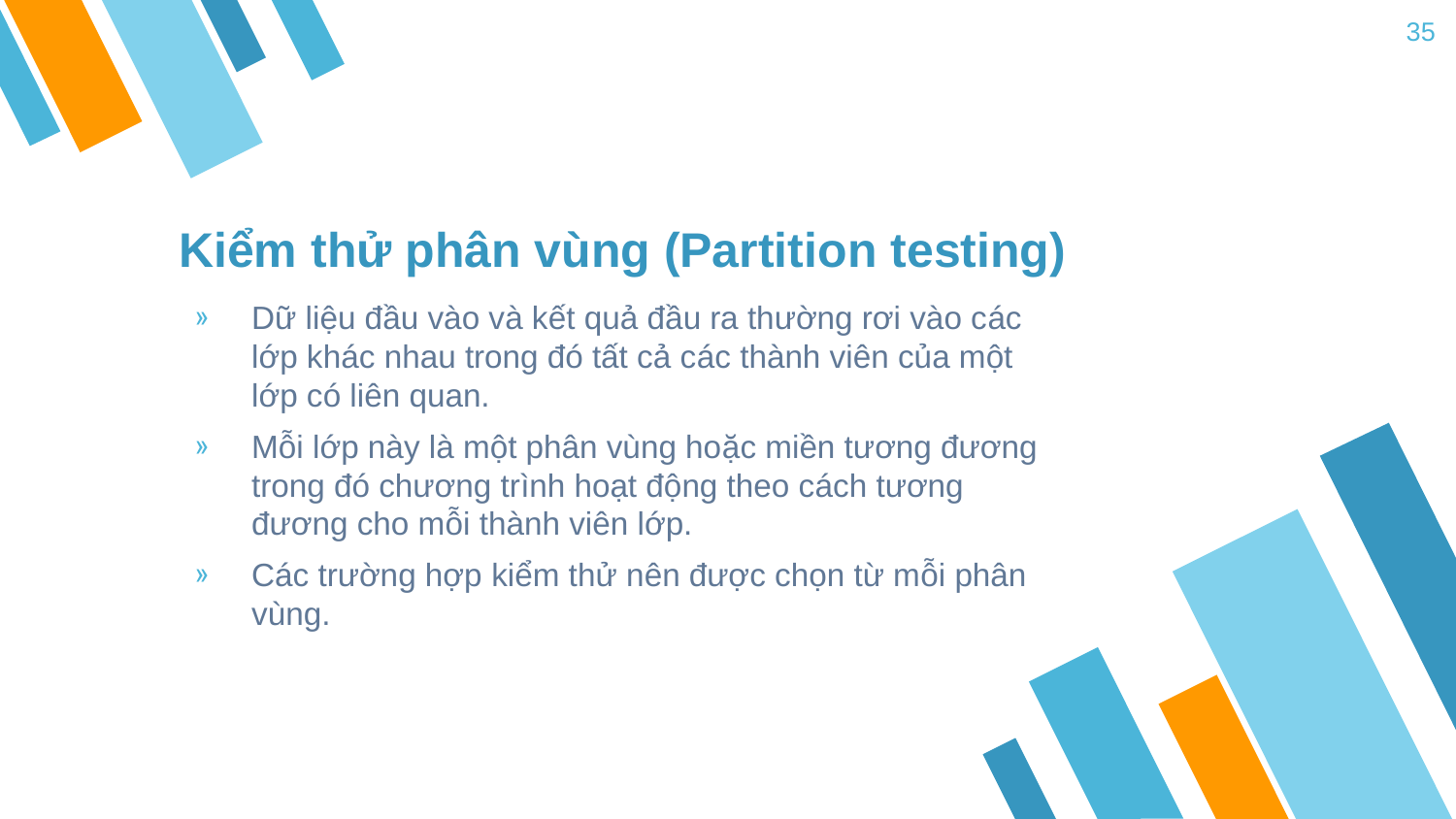

35
# Kiểm thử phân vùng (Partition testing)
Dữ liệu đầu vào và kết quả đầu ra thường rơi vào các lớp khác nhau trong đó tất cả các thành viên của một lớp có liên quan.
Mỗi lớp này là một phân vùng hoặc miền tương đương trong đó chương trình hoạt động theo cách tương đương cho mỗi thành viên lớp.
Các trường hợp kiểm thử nên được chọn từ mỗi phân vùng.